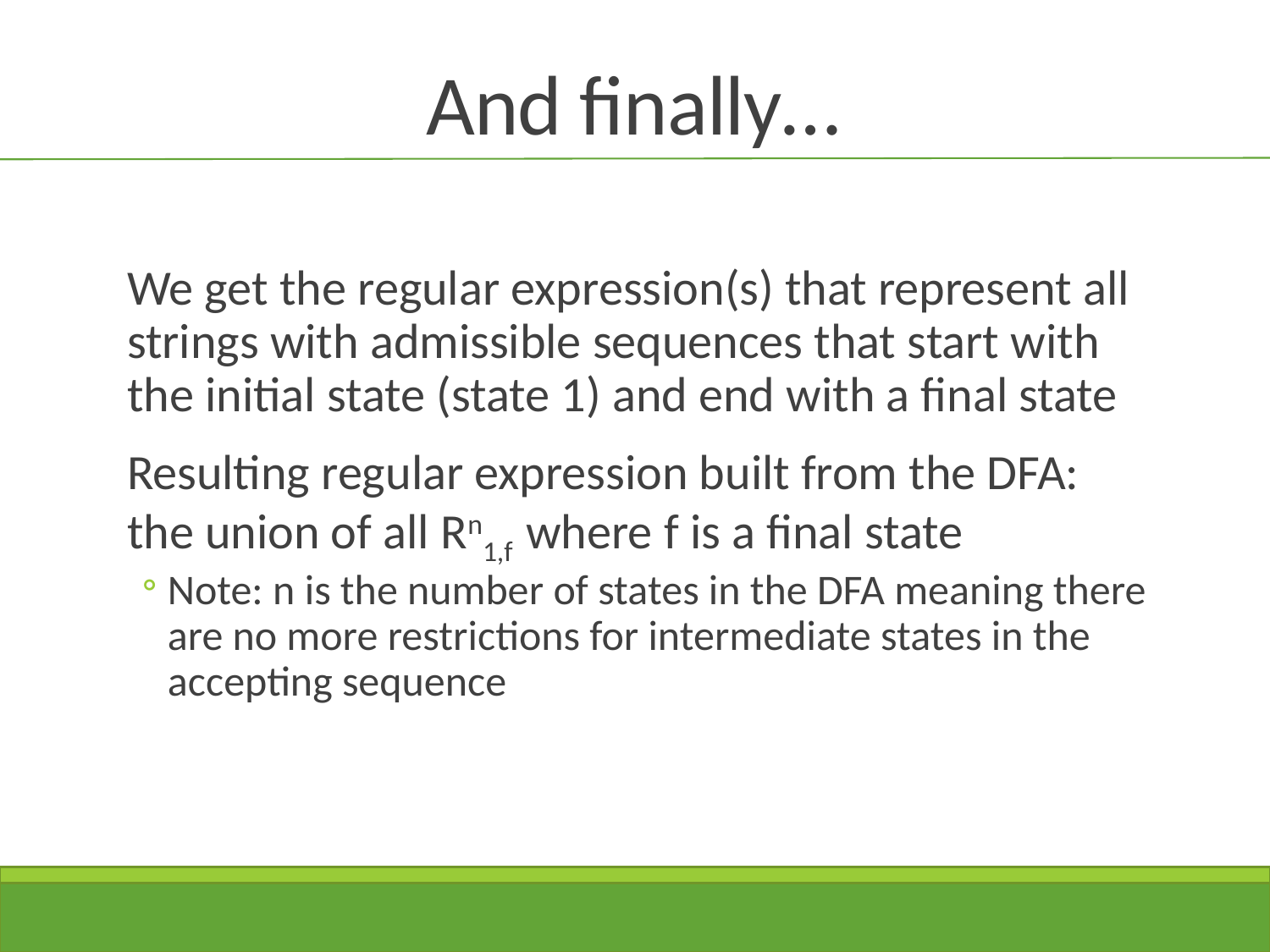

# And finally…
We get the regular expression(s) that represent all strings with admissible sequences that start with the initial state (state 1) and end with a final state
Resulting regular expression built from the DFA:  the union of all Rn1,f  where f is a final state
Note: n is the number of states in the DFA meaning there are no more restrictions for intermediate states in the accepting sequence